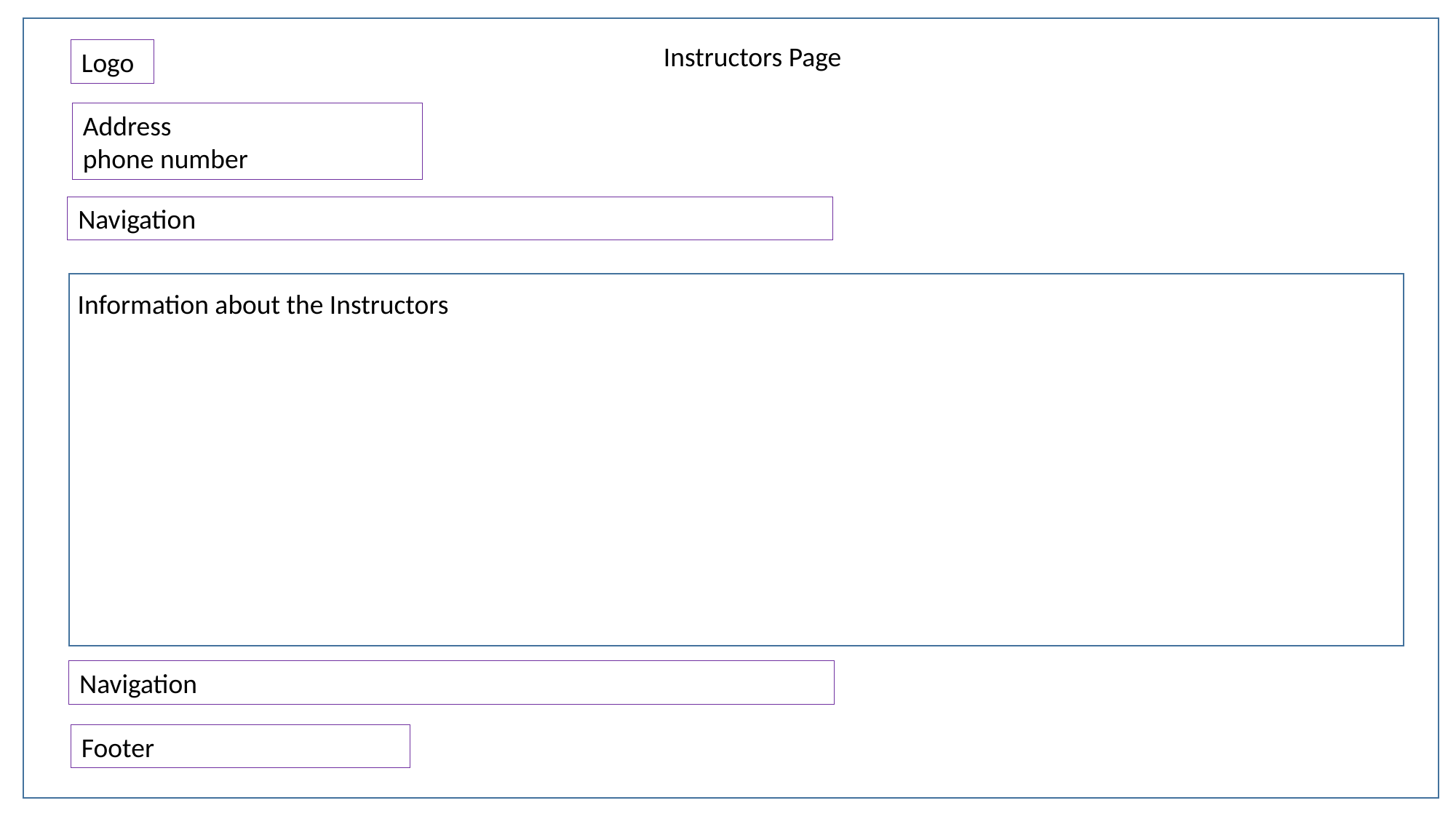

Instructors Page
Logo
Address
phone number
Navigation

Information about the Instructors
Navigation
Footer